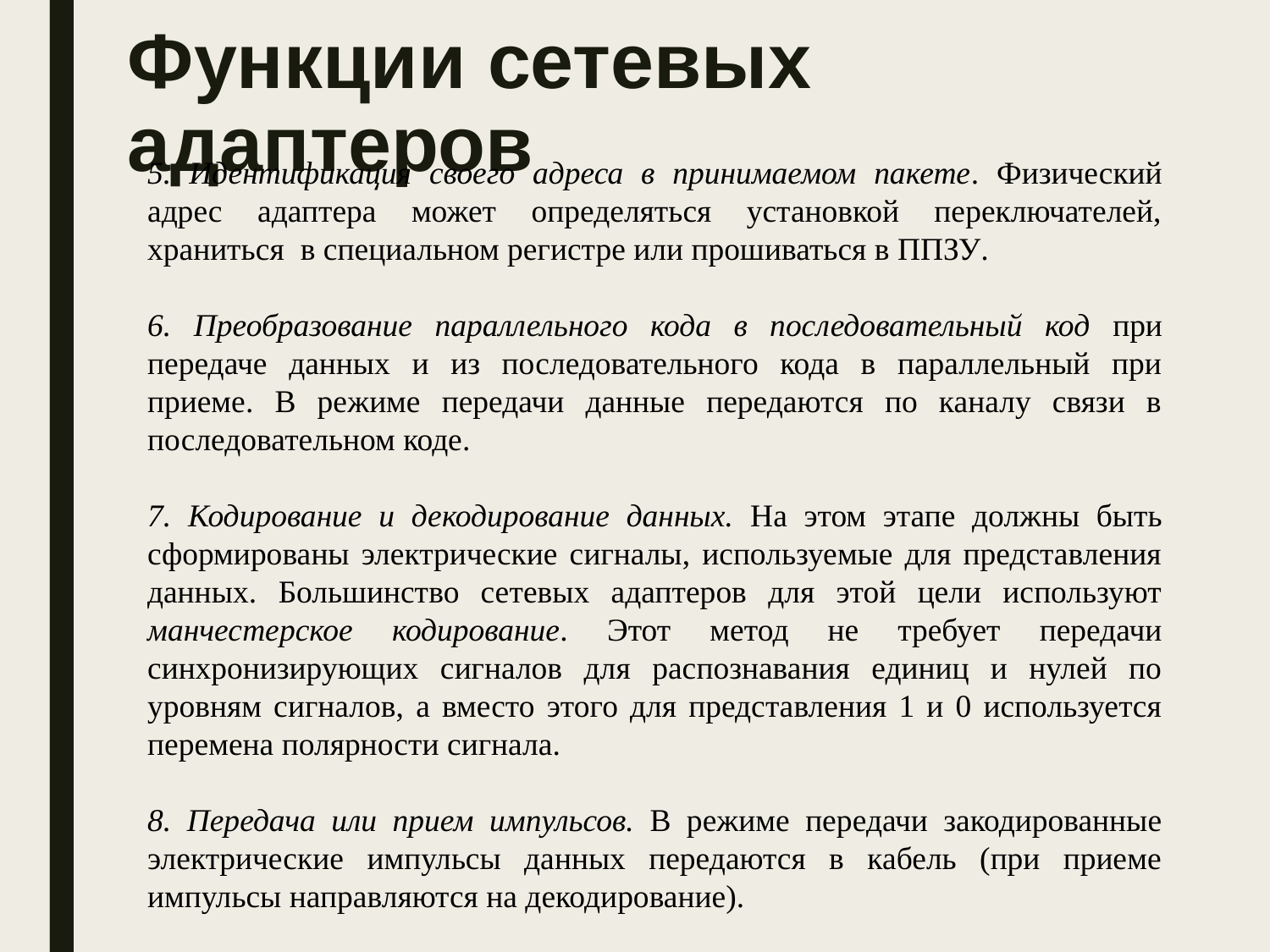

# Функции сетевых адаптеров
5. Идентификация своего адреса в принимаемом пакете. Физический адрес адаптера может определяться установкой переключателей, храниться  в специальном регистре или прошиваться в ППЗУ.

6. Преобразование параллельного кода в последовательный код при передаче данных и из последовательного кода в параллельный при приеме. В режиме передачи данные передаются по каналу связи в последовательном коде.

7. Кодирование и декодирование данных. На этом этапе должны быть сформированы электрические сигналы, используемые для представления данных. Большинство сетевых адаптеров для этой цели используют манчестерское кодирование. Этот метод не требует передачи синхронизирующих сигналов для распознавания единиц и нулей по уровням сигналов, а вместо этого для представления 1 и 0 используется перемена полярности сигнала.

8. Передача или прием импульсов. В режиме передачи закодированные электрические импульсы данных передаются в кабель (при приеме импульсы направляются на декодирование).